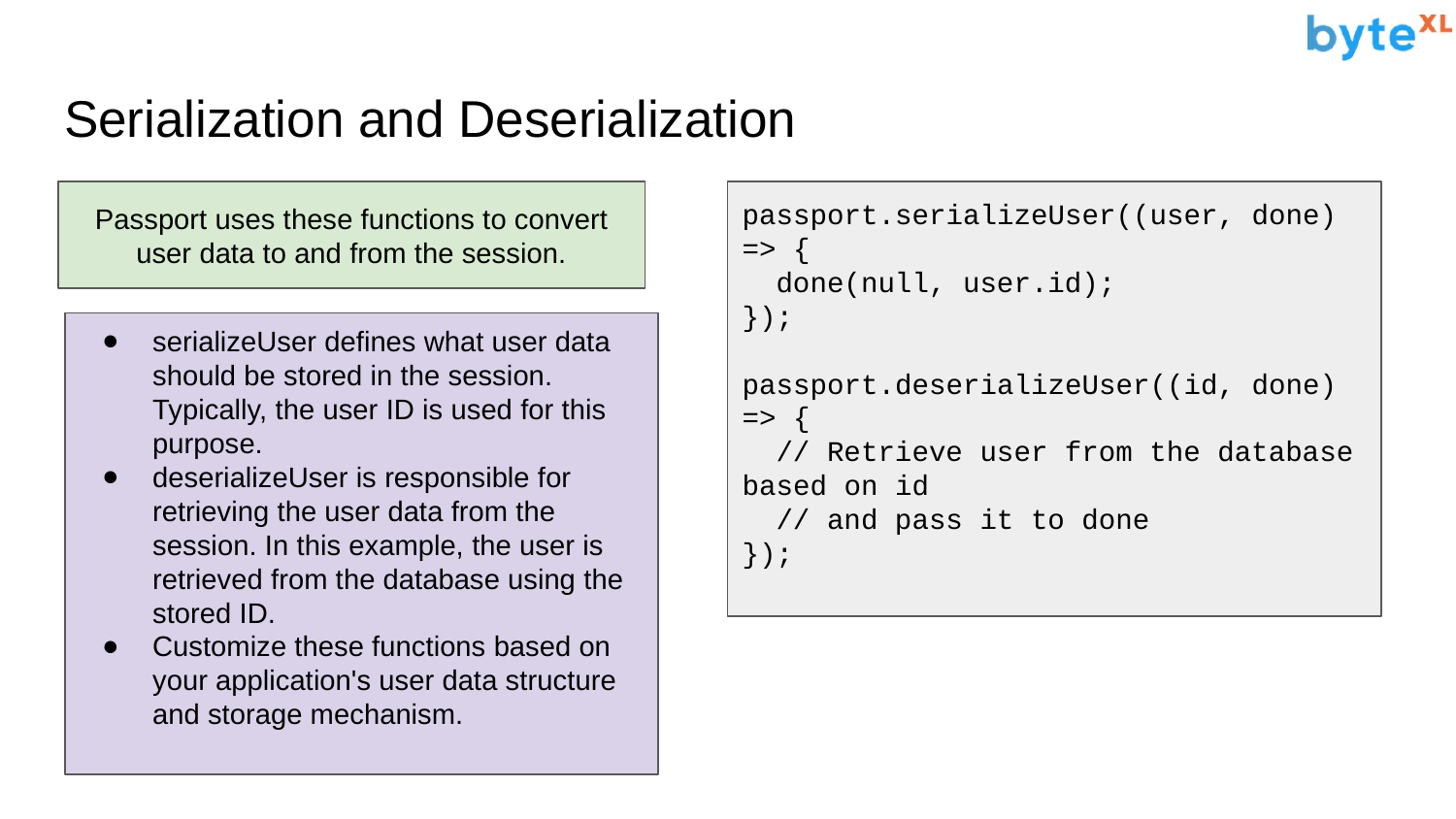

# Serialization and Deserialization
Passport uses these functions to convert user data to and from the session.
passport.serializeUser((user, done) => {
  done(null, user.id);
});

passport.deserializeUser((id, done) => {
  // Retrieve user from the database based on id
  // and pass it to done
});

serializeUser defines what user data should be stored in the session. Typically, the user ID is used for this purpose.
deserializeUser is responsible for retrieving the user data from the session. In this example, the user is retrieved from the database using the stored ID.
Customize these functions based on your application's user data structure and storage mechanism.